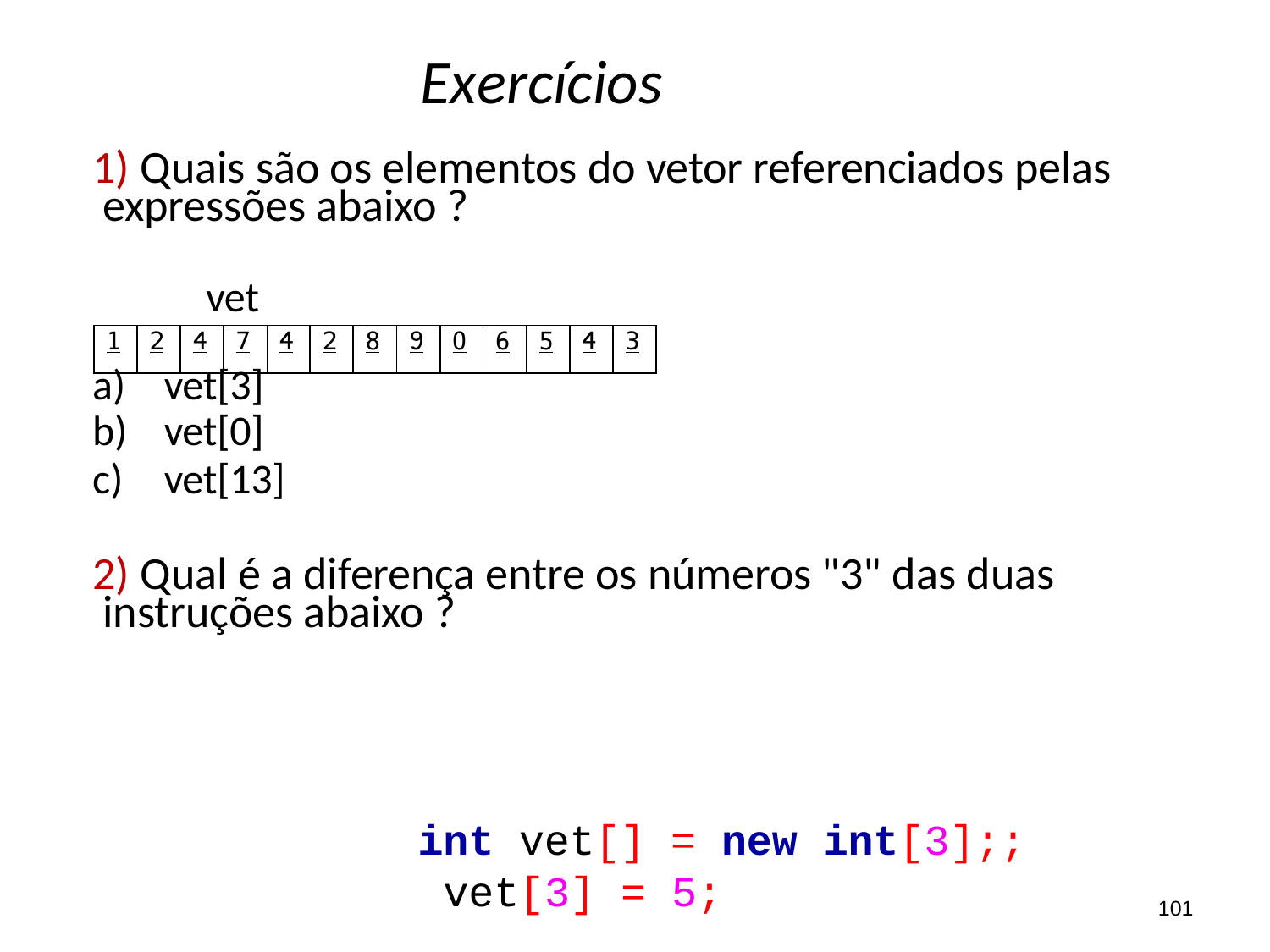

# Exercícios
1) Quais são os elementos do vetor referenciados pelas  expressões abaixo ?
vet

vet[3]
vet[0]
vet[13]

2) Qual é a diferença entre os números "3" das duas  instruções abaixo ?
| 1 | 2 | 4 | 7 | 4 | 2 | 8 | 9 | 0 | 6 | 5 | 4 | 3 |
| --- | --- | --- | --- | --- | --- | --- | --- | --- | --- | --- | --- | --- |
int vet[] = new int[3];;  vet[3] = 5;
101